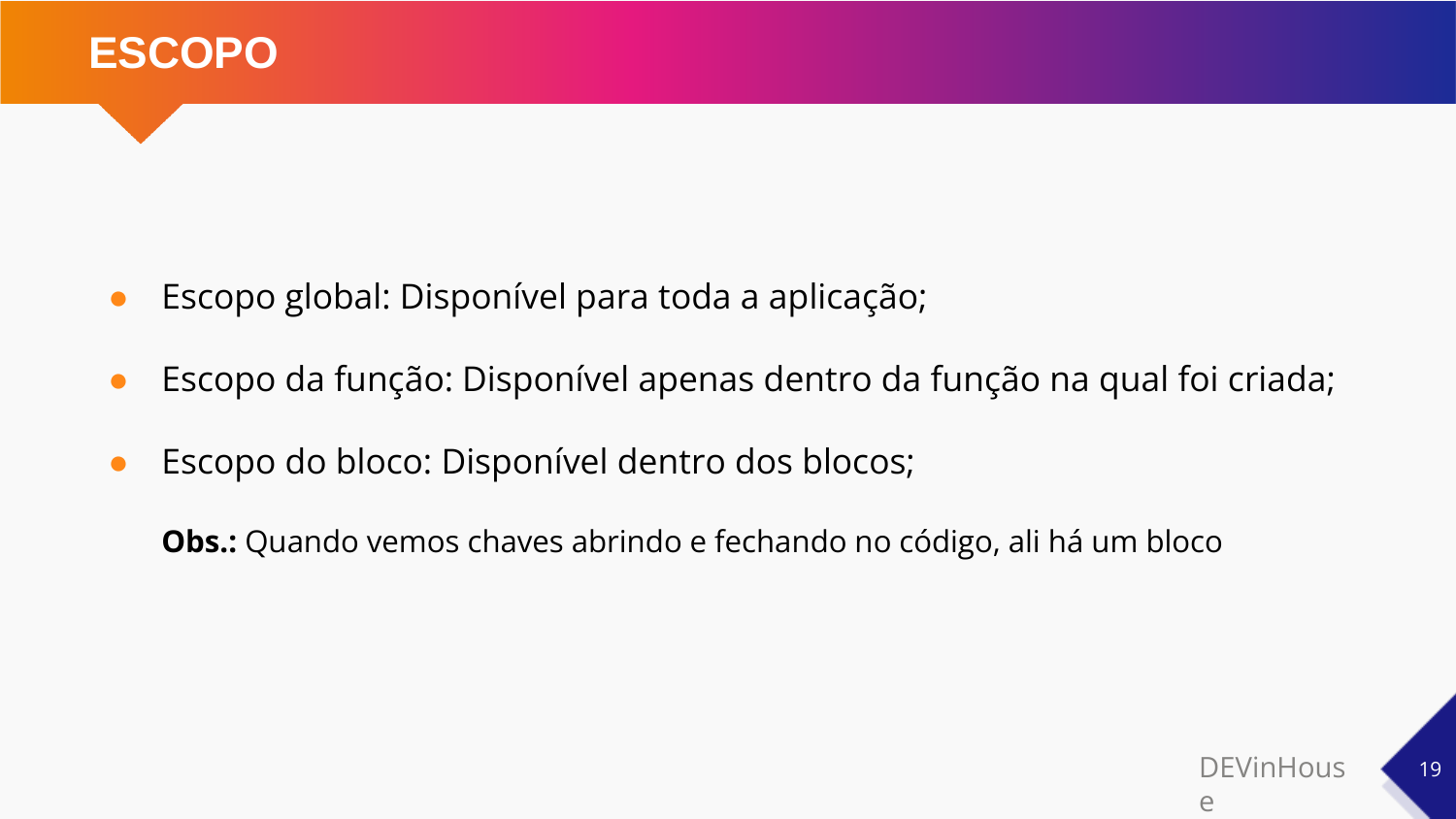

# ESCOPO
Escopo global: Disponível para toda a aplicação;

Escopo da função: Disponível apenas dentro da função na qual foi criada;

Escopo do bloco: Disponível dentro dos blocos;

Obs.: Quando vemos chaves abrindo e fechando no código, ali há um bloco

19